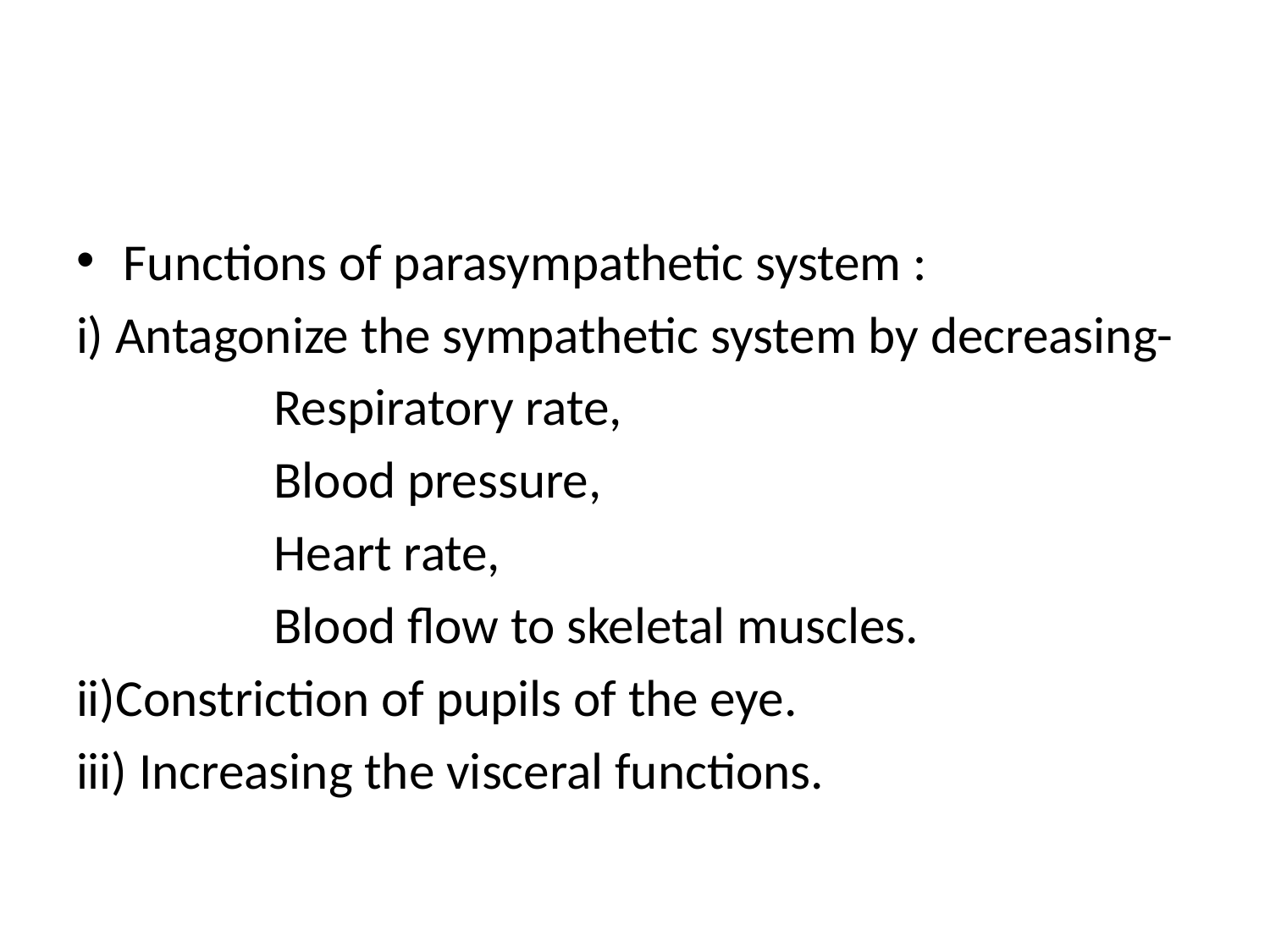

#
Functions of parasympathetic system :
i) Antagonize the sympathetic system by decreasing-
                 Respiratory rate,
                 Blood pressure,
                 Heart rate,
                 Blood flow to skeletal muscles.
ii)Constriction of pupils of the eye.
iii) Increasing the visceral functions.